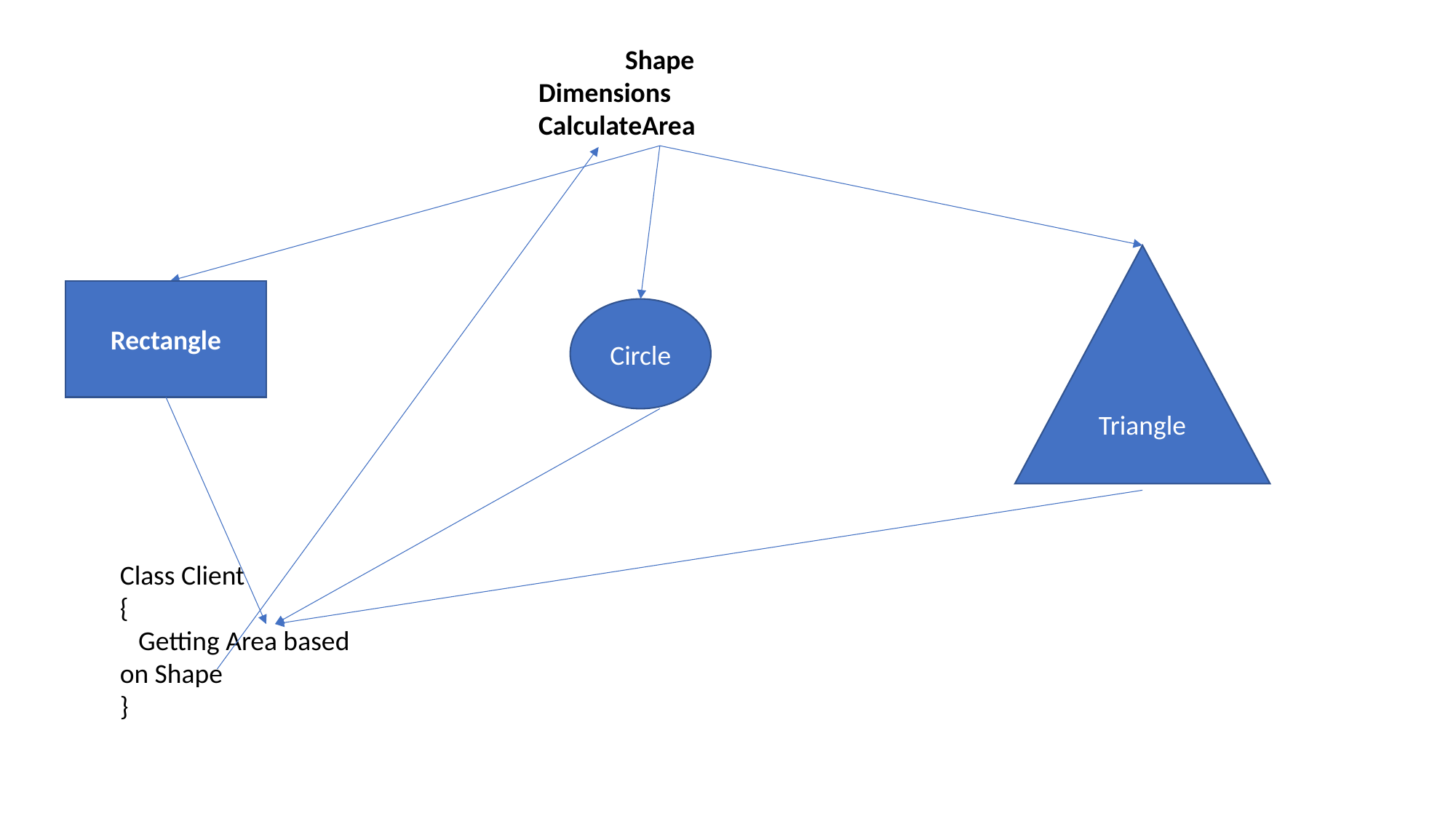

Shape
Dimensions
CalculateArea
Triangle
Rectangle
Circle
Class Client
{
   Getting Area based on Shape
}